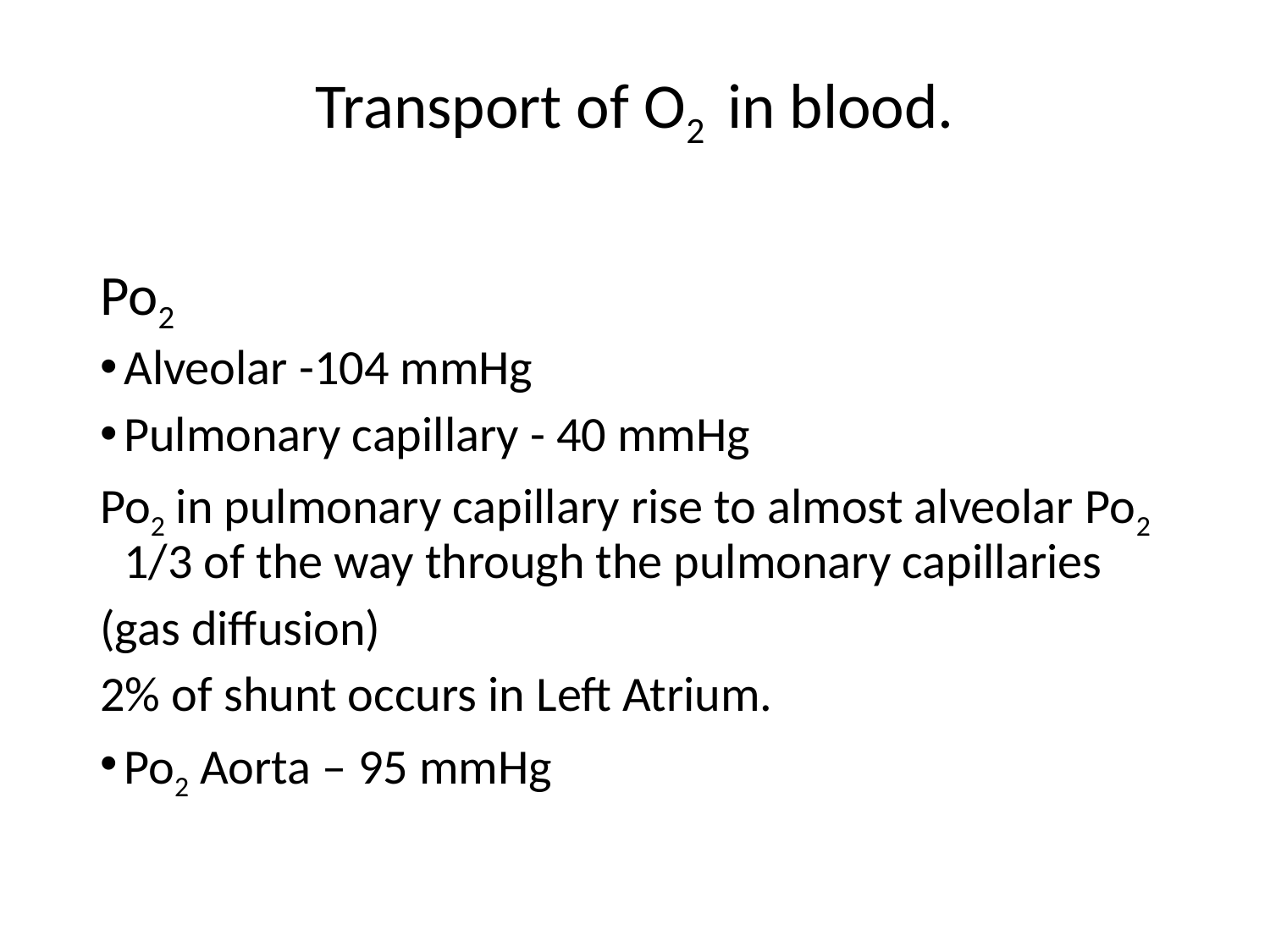

# Transport of O2  in blood.
Po2
Alveolar -104 mmHg
Pulmonary capillary - 40 mmHg
Po2 in pulmonary capillary rise to almost alveolar Po2 1/3 of the way through the pulmonary capillaries
(gas diffusion)
2% of shunt occurs in Left Atrium.
Po2 Aorta – 95 mmHg